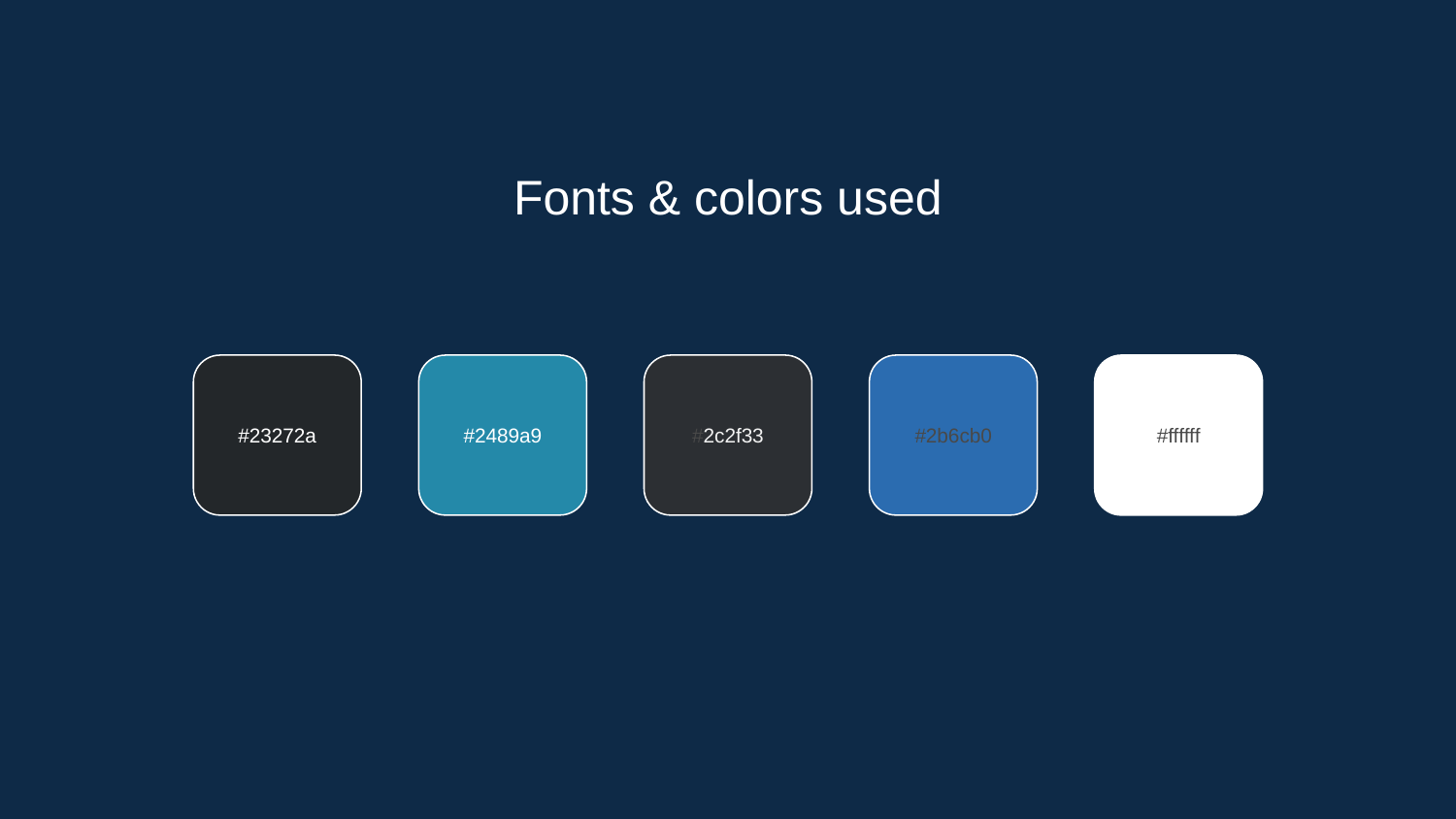

Fonts & colors used

#23272a
#2489a9
#2c2f33
#2b6cb0
#ffffff